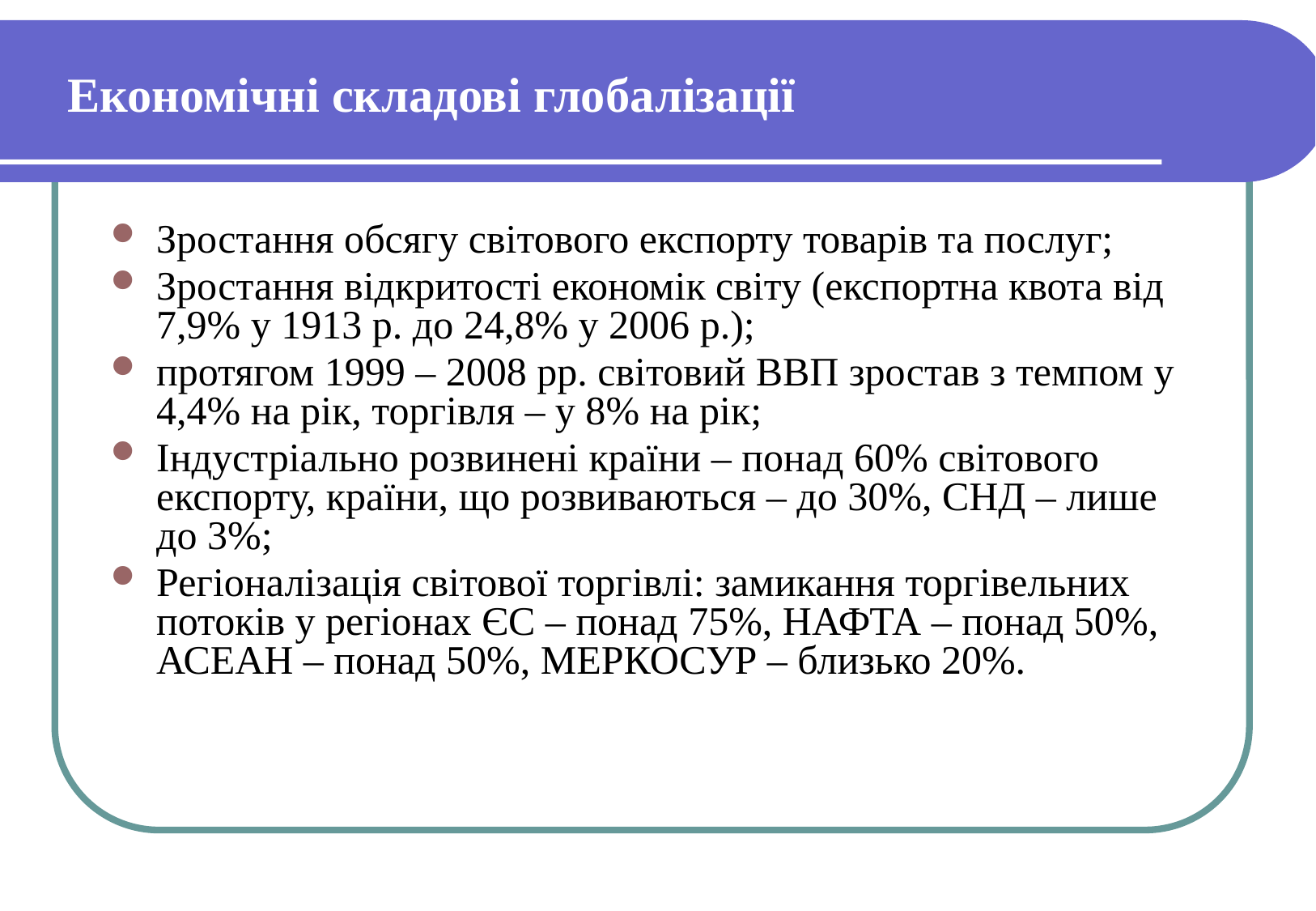

# Економічні складові глобалізації
Зростання обсягу світового експорту товарів та послуг;
Зростання відкритості економік світу (експортна квота від 7,9% у 1913 р. до 24,8% у 2006 р.);
протягом 1999 – 2008 рр. світовий ВВП зростав з темпом у 4,4% на рік, торгівля – у 8% на рік;
Індустріально розвинені країни – понад 60% світового експорту, країни, що розвиваються – до 30%, СНД – лише до 3%;
Регіоналізація світової торгівлі: замикання торгівельних потоків у регіонах ЄС – понад 75%, НАФТА – понад 50%, АСЕАН – понад 50%, МЕРКОСУР – близько 20%.